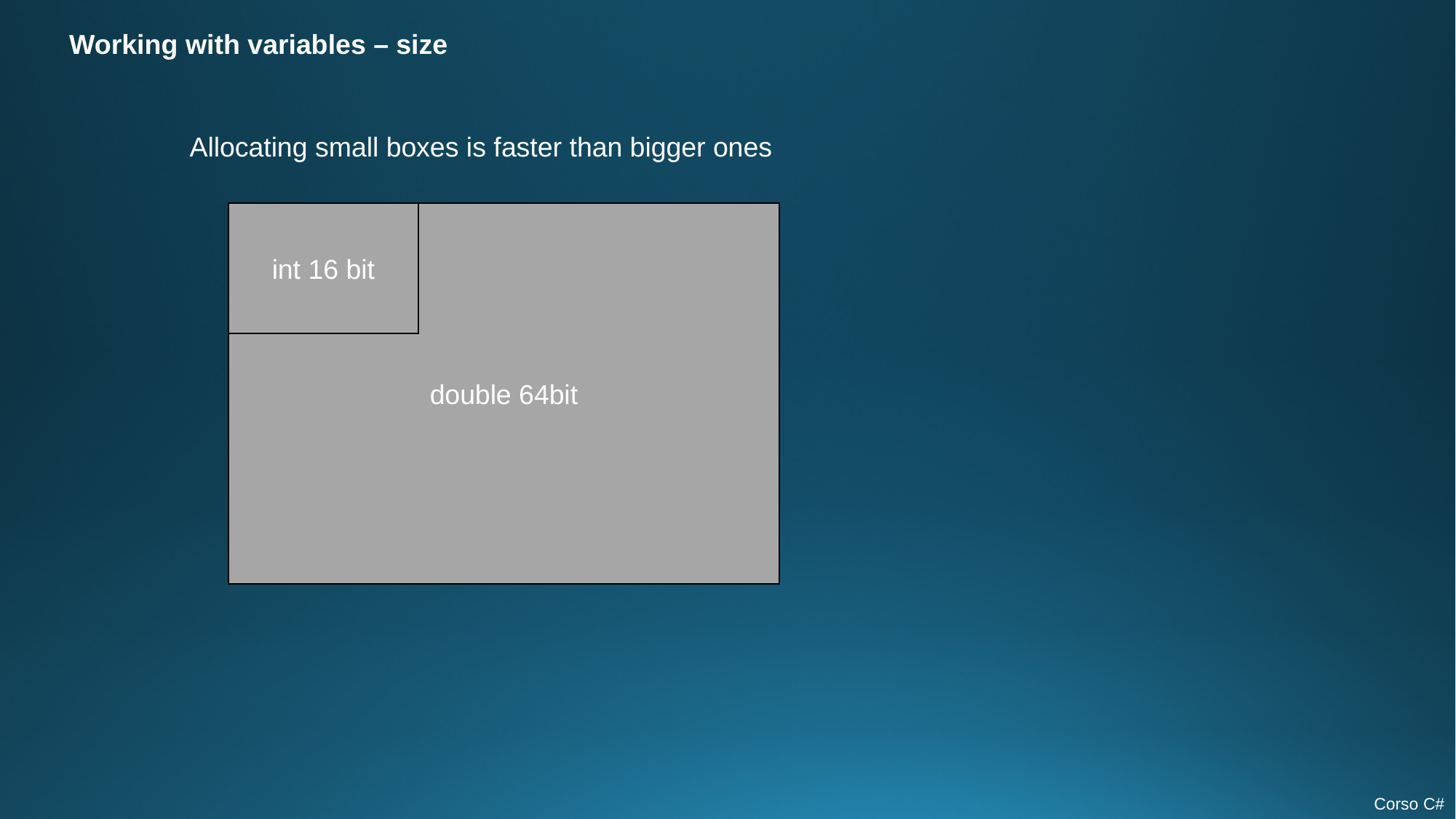

Working with variables – size
Allocating small boxes is faster than bigger ones
double 64bit
int 16 bit
Corso C#